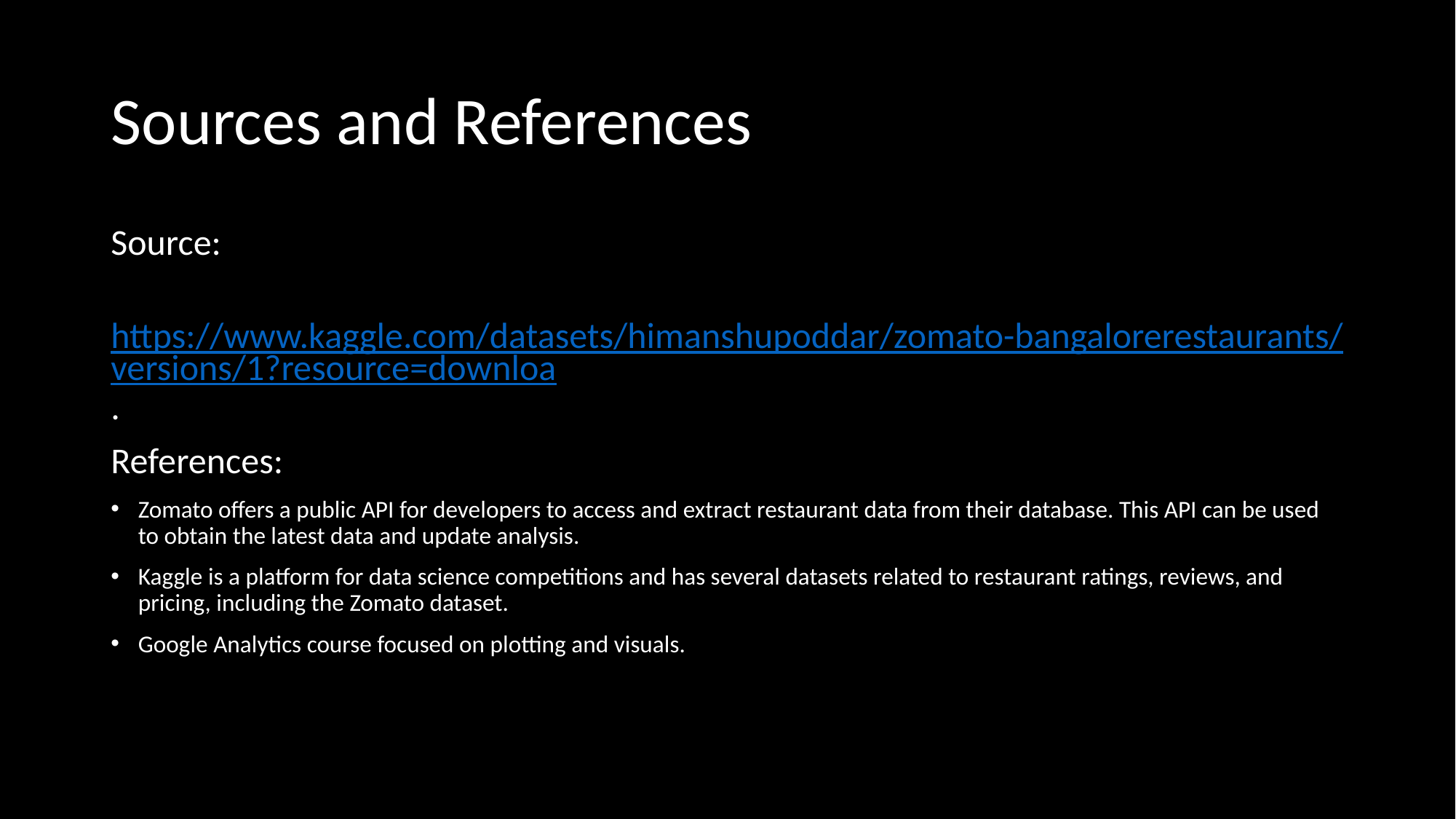

# Sources and References
Source:
 https://www.kaggle.com/datasets/himanshupoddar/zomato-bangalorerestaurants/versions/1?resource=downloa.
References:
Zomato offers a public API for developers to access and extract restaurant data from their database. This API can be used to obtain the latest data and update analysis.
Kaggle is a platform for data science competitions and has several datasets related to restaurant ratings, reviews, and pricing, including the Zomato dataset.
Google Analytics course focused on plotting and visuals.